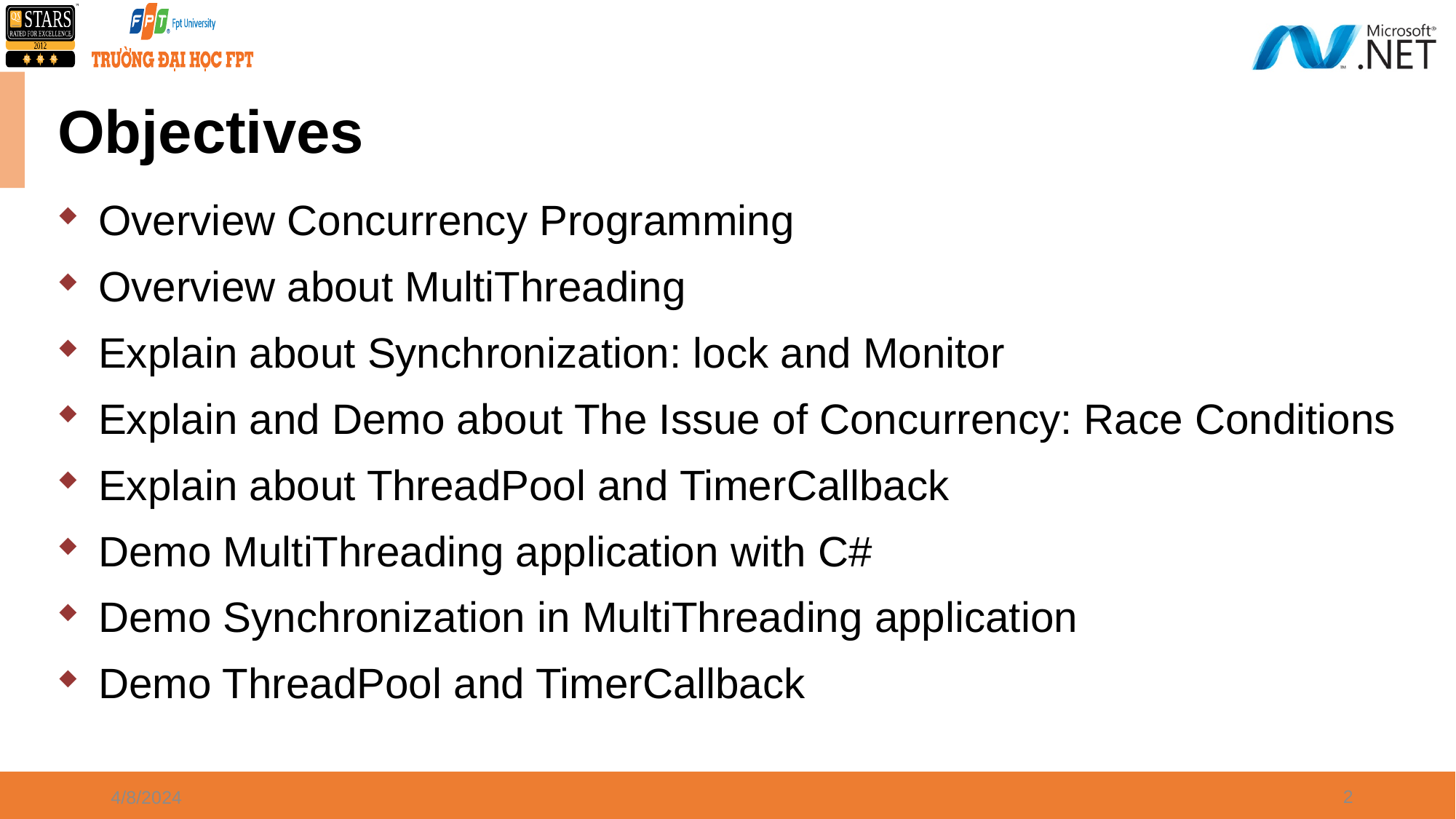

# Objectives
Overview Concurrency Programming
Overview about MultiThreading
Explain about Synchronization: lock and Monitor
Explain and Demo about The Issue of Concurrency: Race Conditions
Explain about ThreadPool and TimerCallback
Demo MultiThreading application with C#
Demo Synchronization in MultiThreading application
Demo ThreadPool and TimerCallback
2
4/8/2024